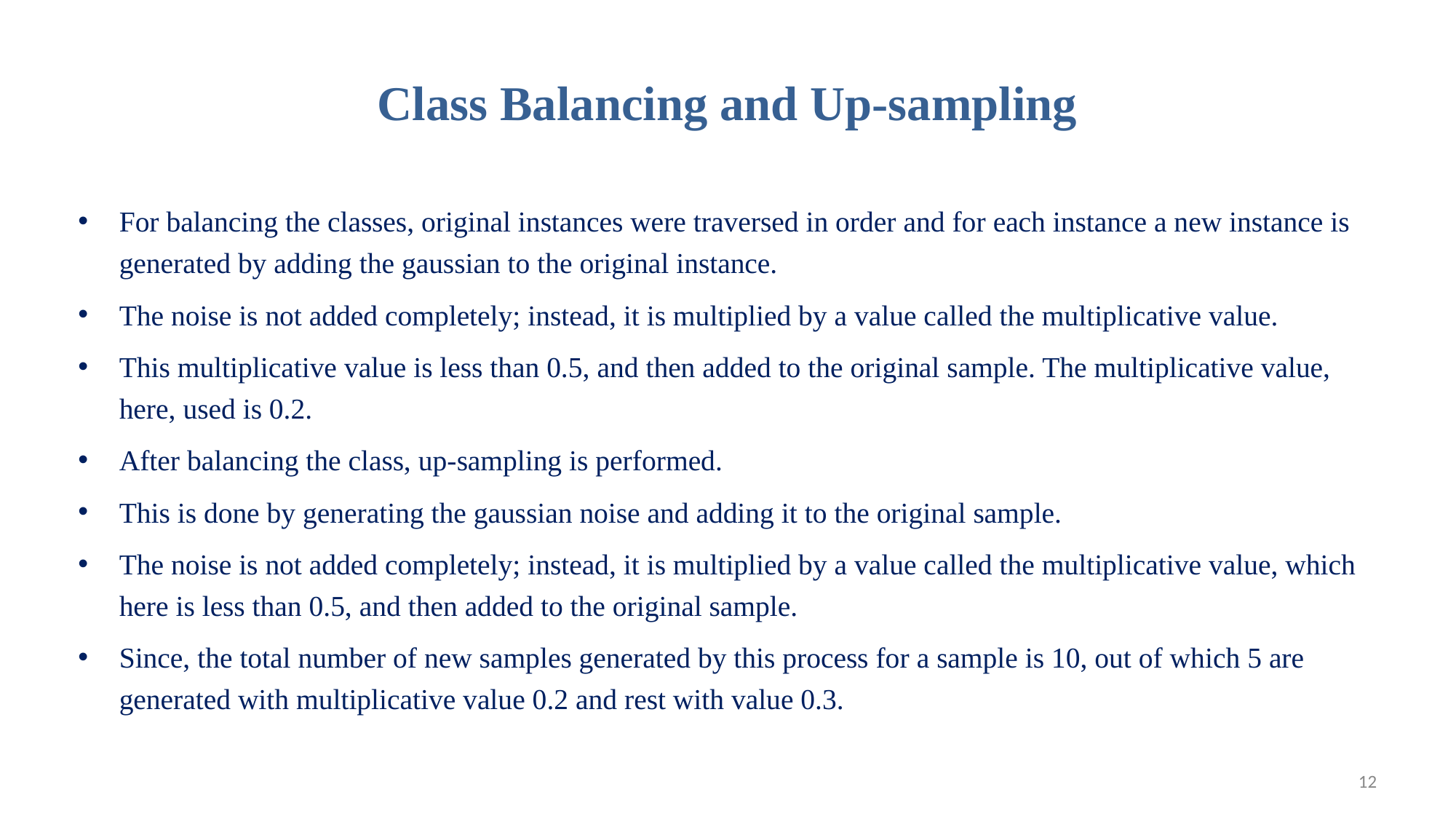

12
# Class Balancing and Up-sampling
For balancing the classes, original instances were traversed in order and for each instance a new instance is generated by adding the gaussian to the original instance.
The noise is not added completely; instead, it is multiplied by a value called the multiplicative value.
This multiplicative value is less than 0.5, and then added to the original sample. The multiplicative value, here, used is 0.2.
After balancing the class, up-sampling is performed.
This is done by generating the gaussian noise and adding it to the original sample.
The noise is not added completely; instead, it is multiplied by a value called the multiplicative value, which here is less than 0.5, and then added to the original sample.
Since, the total number of new samples generated by this process for a sample is 10, out of which 5 are generated with multiplicative value 0.2 and rest with value 0.3.